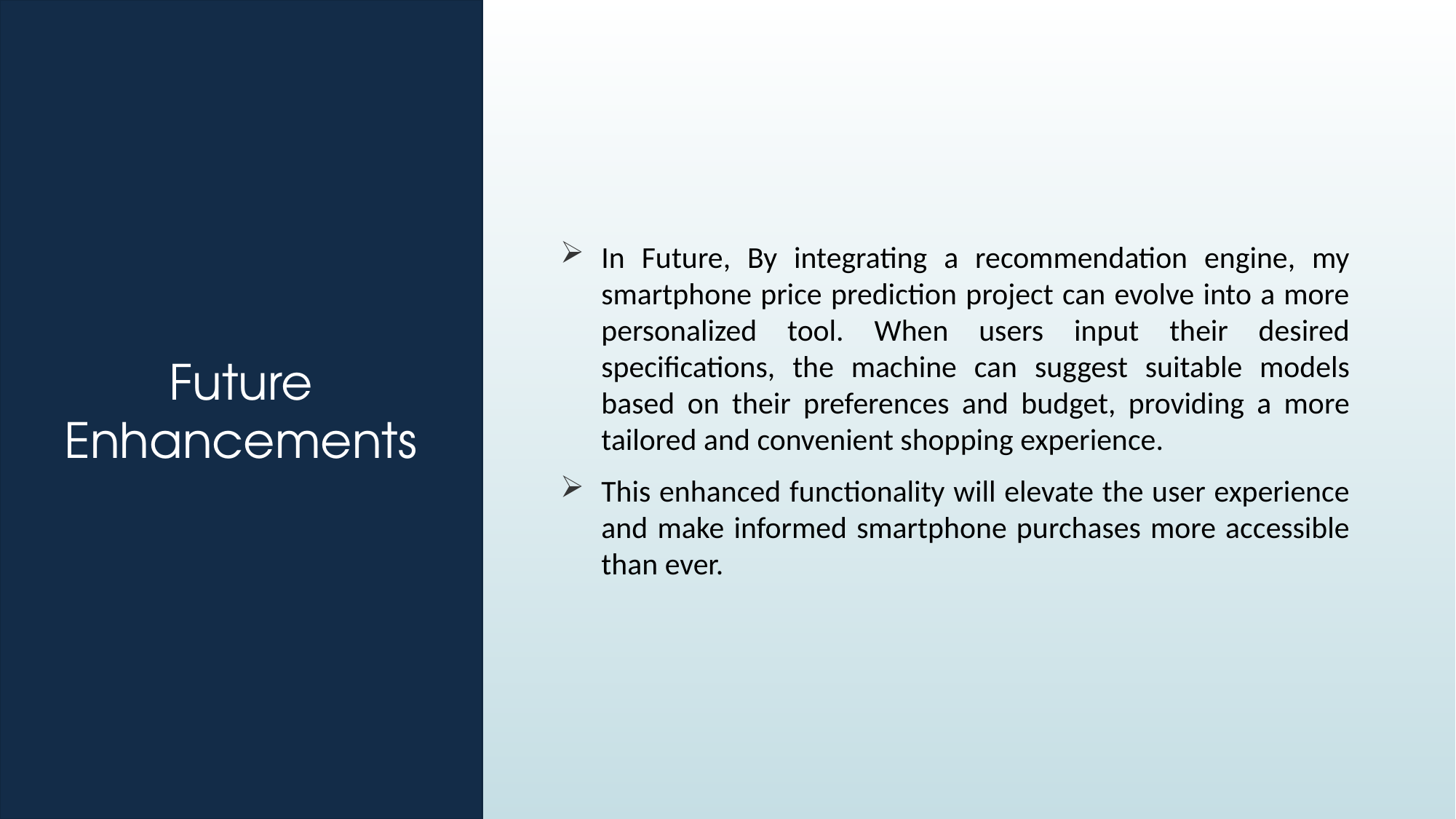

Future Enhancements
In Future, By integrating a recommendation engine, my smartphone price prediction project can evolve into a more personalized tool. When users input their desired specifications, the machine can suggest suitable models based on their preferences and budget, providing a more tailored and convenient shopping experience.
This enhanced functionality will elevate the user experience and make informed smartphone purchases more accessible than ever.